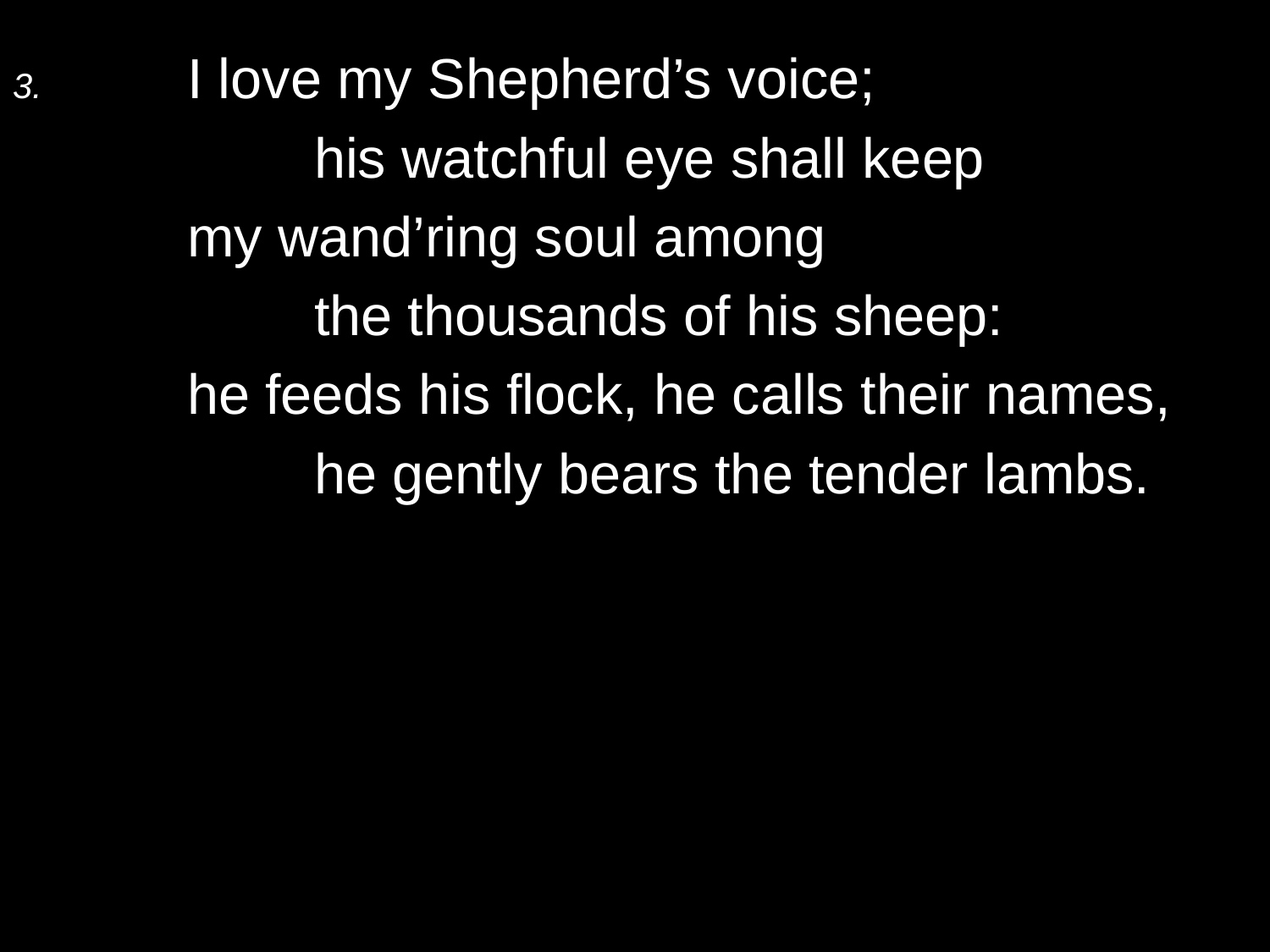

3.	I love my Shepherd’s voice;
		his watchful eye shall keep
	my wand’ring soul among
		the thousands of his sheep:
	he feeds his flock, he calls their names,
		he gently bears the tender lambs.